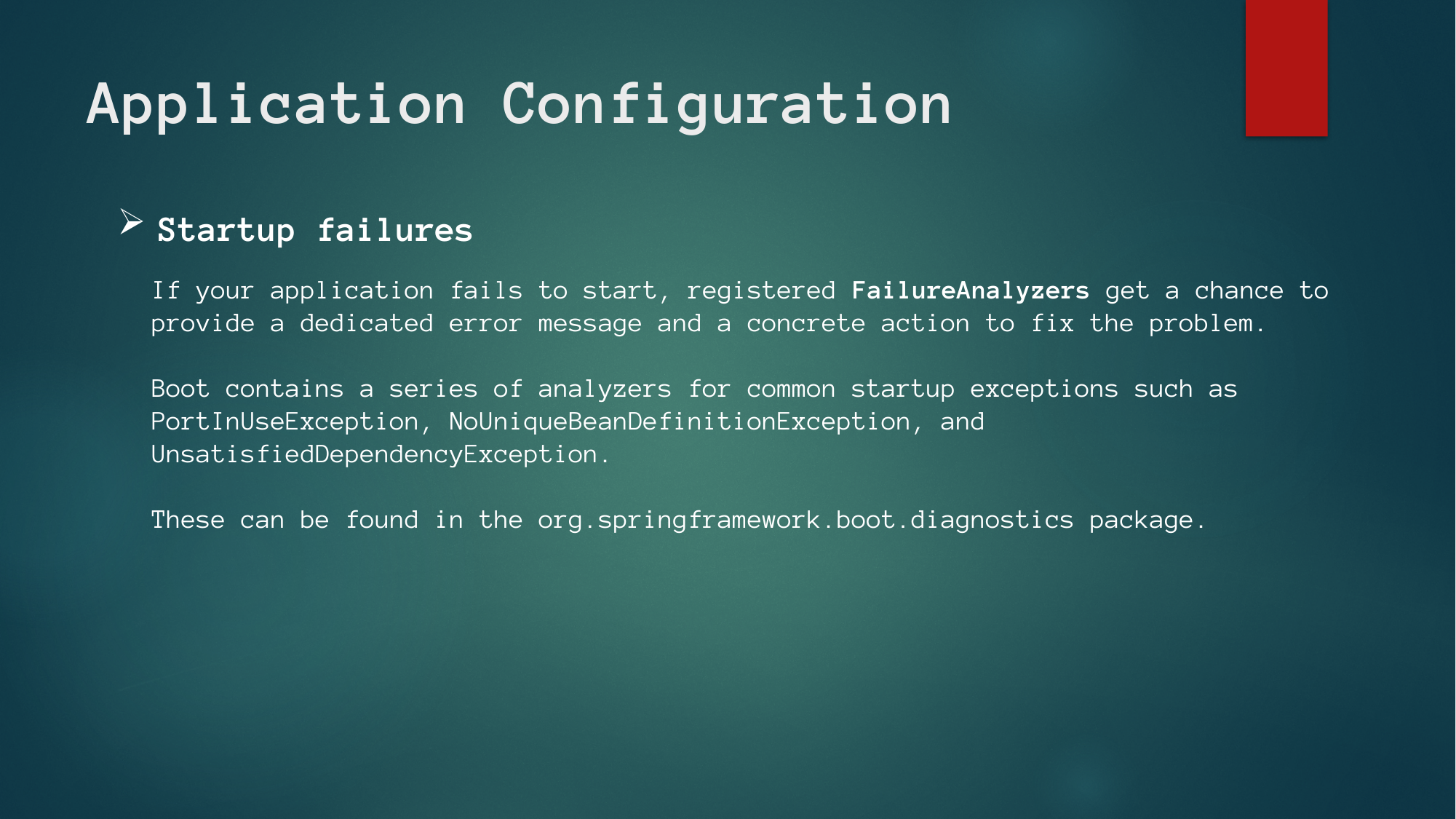

# Application Configuration
Startup failures
If your application fails to start, registered FailureAnalyzers get a chance to provide a dedicated error message and a concrete action to fix the problem.

Boot contains a series of analyzers for common startup exceptions such as PortInUseException, NoUniqueBeanDefinitionException, and UnsatisfiedDependencyException.

These can be found in the org.springframework.boot.diagnostics package.